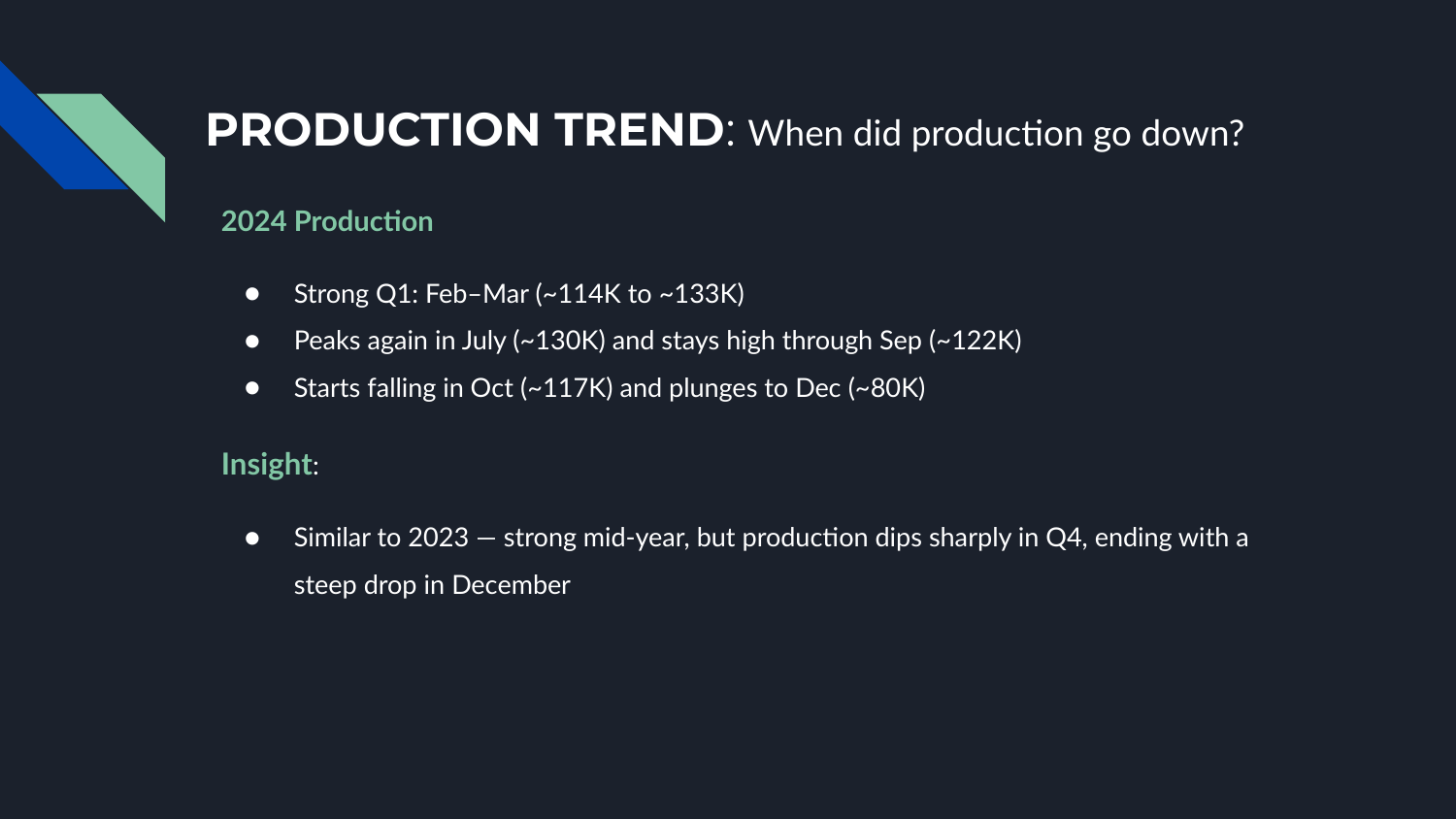

# PRODUCTION TREND: When did production go down?

2024 Production
Strong Q1: Feb–Mar (~114K to ~133K)
Peaks again in July (~130K) and stays high through Sep (~122K)
Starts falling in Oct (~117K) and plunges to Dec (~80K)
Insight:
Similar to 2023 — strong mid-year, but production dips sharply in Q4, ending with a steep drop in December